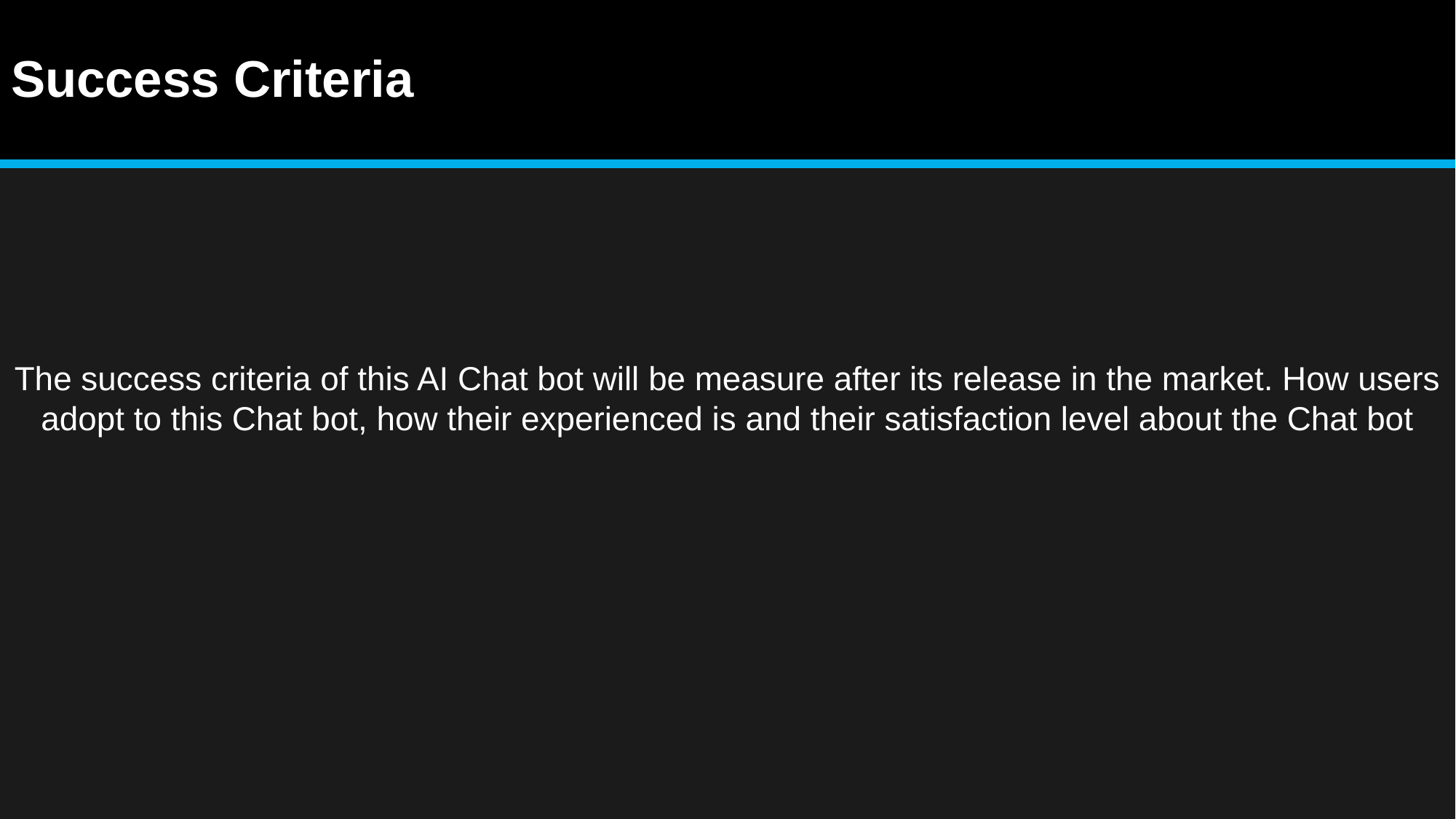

# Success Criteria

The success criteria of this AI Chat bot will be measure after its release in the market. How users adopt to this Chat bot, how their experienced is and their satisfaction level about the Chat bot